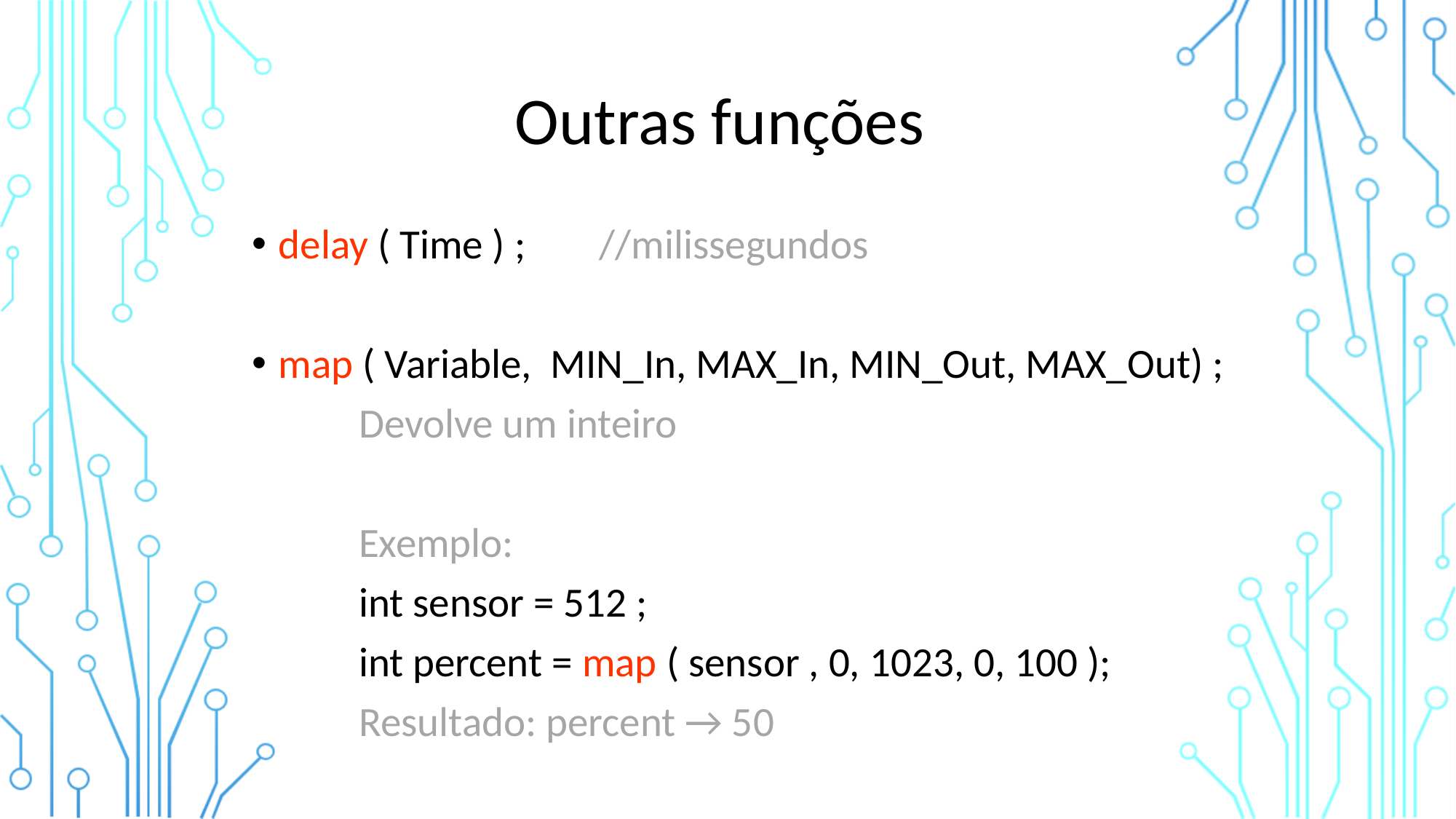

Outras funções

	delay ( Time ) ;	//milissegundos

	map ( Variable,  MIN_In, MAX_In, MIN_Out, MAX_Out) ;
	Devolve um inteiro

	Exemplo:
		int sensor = 512 ;
		int percent = map ( sensor , 0, 1023, 0, 100 );
	Resultado: percent → 50